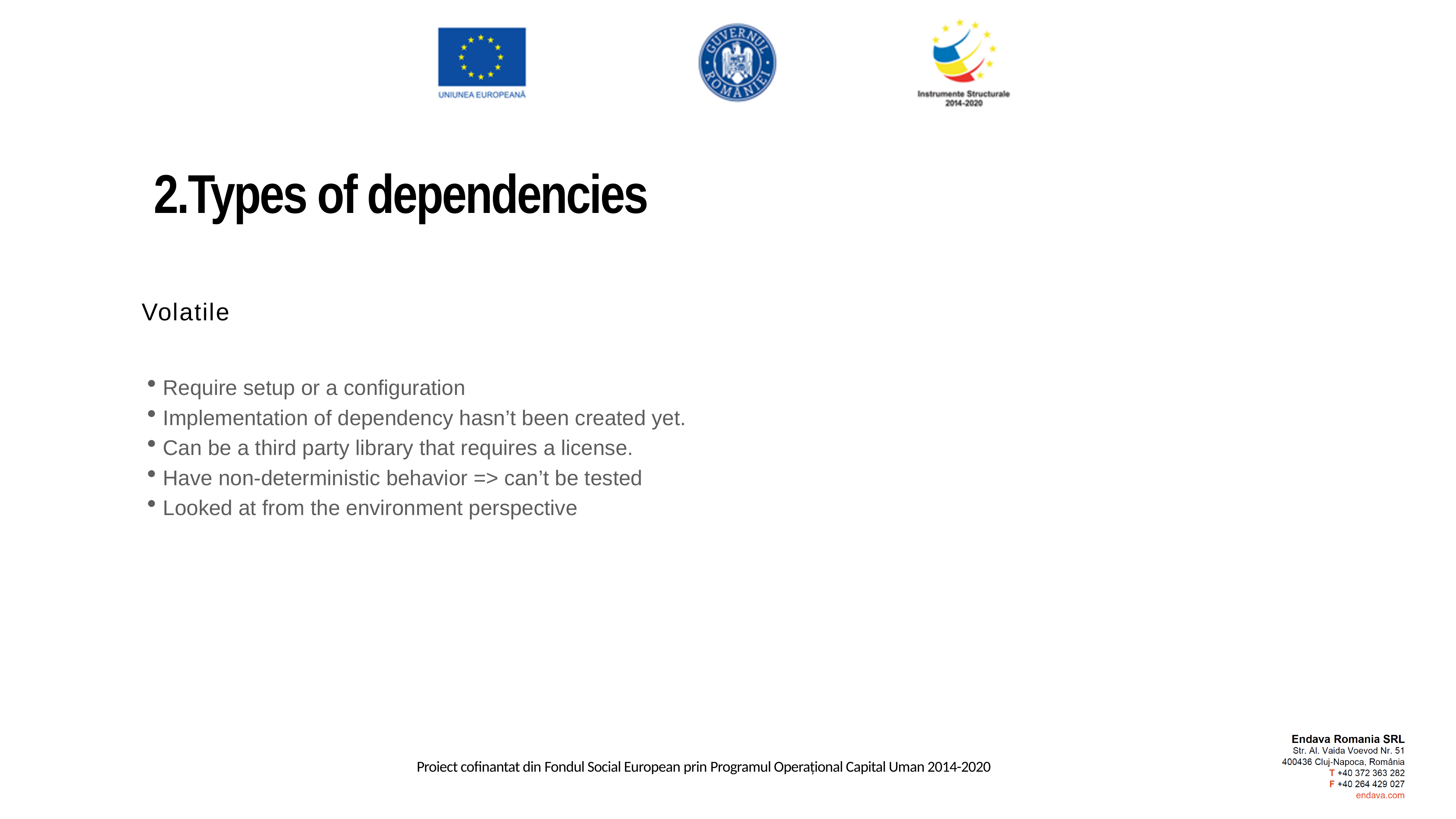

2.Types of dependencies
Volatile

Require setup or a configuration
Implementation of dependency hasn’t been created yet.
Can be a third party library that requires a license.
Have non-deterministic behavior => can’t be tested
Looked at from the environment perspective
Are a set of rules that enable developers to write software that is easily extendable, maintainable, easy to read and easy to adapt to changing requirements.
Are a set of rules that enable developers to write software that is easily extendable, maintainable, easy to read and easy to adapt to changing requirements.